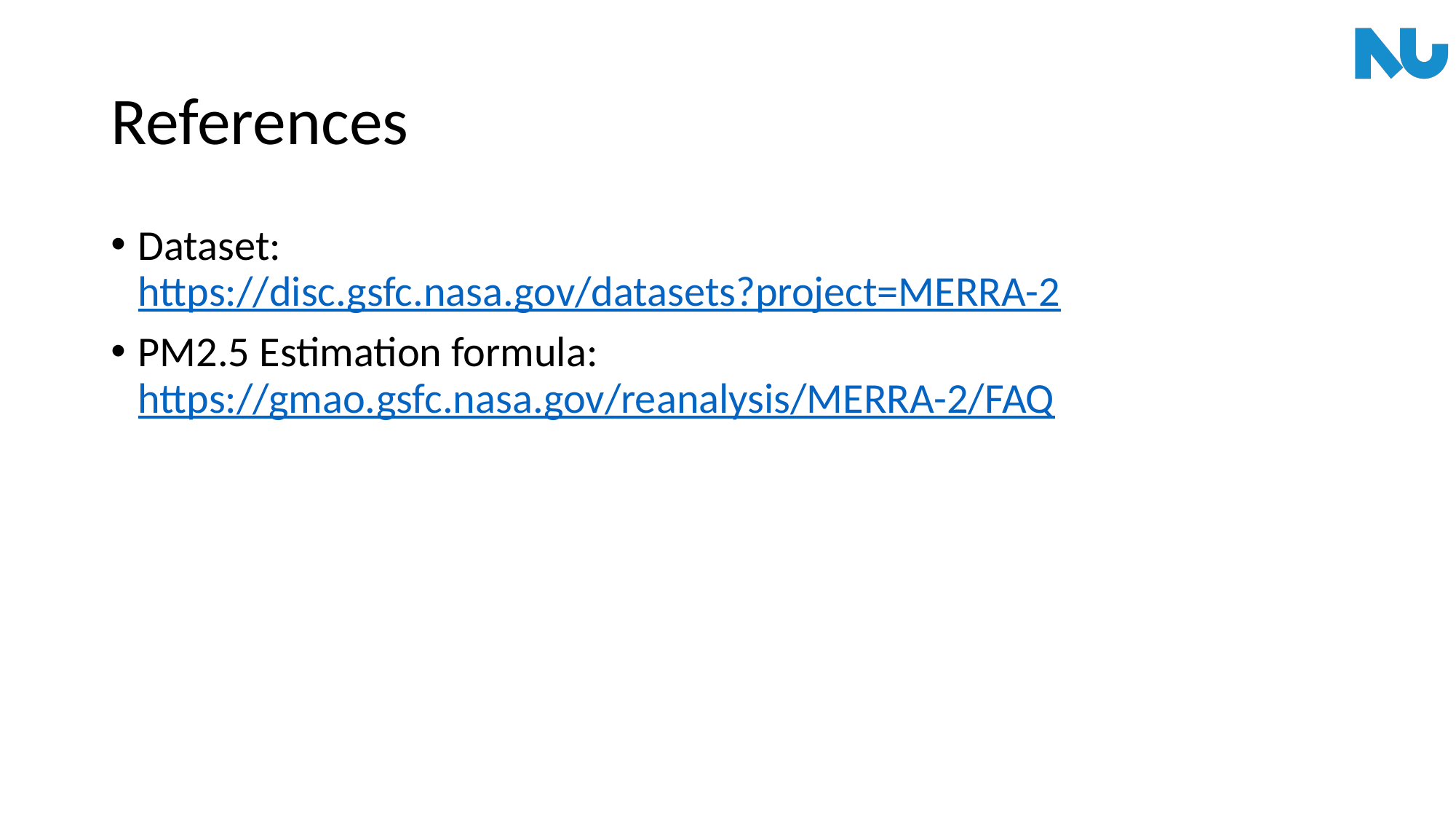

# References
Dataset:
https://disc.gsfc.nasa.gov/datasets?project=MERRA-2
PM2.5 Estimation formula: https://gmao.gsfc.nasa.gov/reanalysis/MERRA-2/FAQ